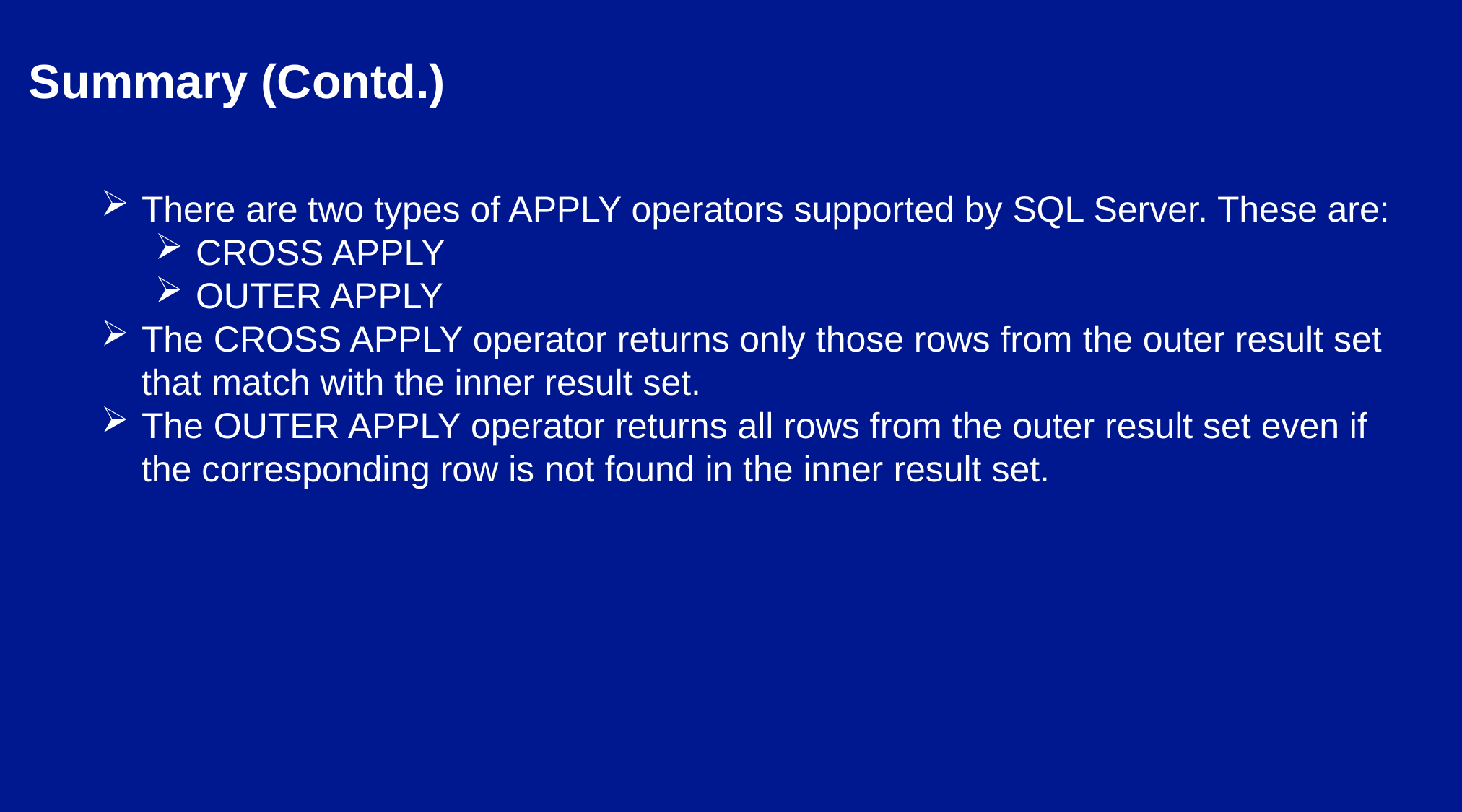

Summary (Contd.)
There are two types of APPLY operators supported by SQL Server. These are:
CROSS APPLY
OUTER APPLY
The CROSS APPLY operator returns only those rows from the outer result set that match with the inner result set.
The OUTER APPLY operator returns all rows from the outer result set even if the corresponding row is not found in the inner result set.